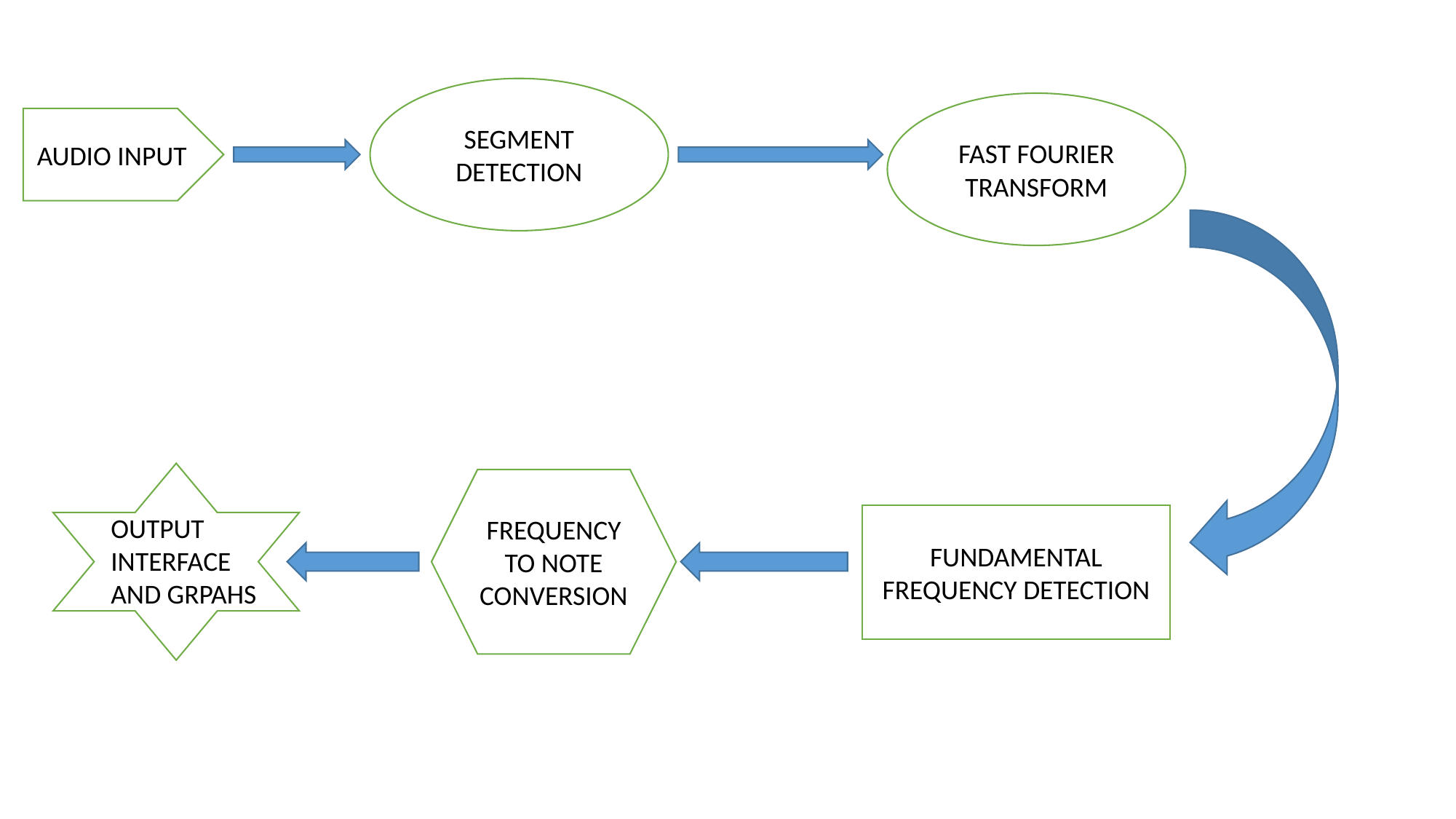

SEGMENT DETECTION
FAST FOURIER TRANSFORM
AUDIO INPUT

FREQUENCY TO NOTE CONVERSION
OUTPUT INTERFACE AND GRPAHS
FUNDAMENTAL FREQUENCY DETECTION